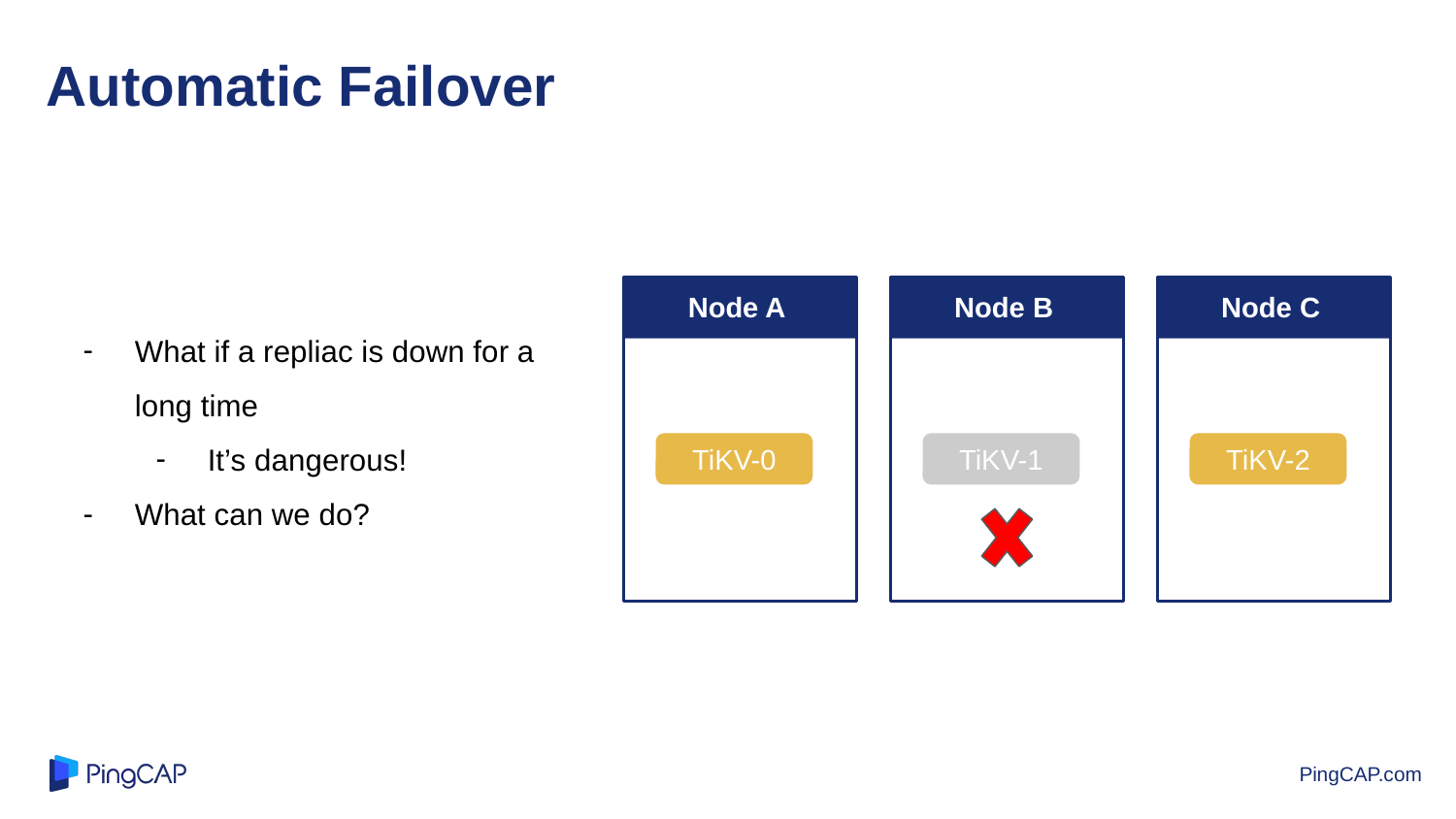

Automatic Failover
What if a repliac is down for a long time
It’s dangerous!
What can we do?
Node A
Node B
Node C

TiKV-0
TiKV-1
TiKV-2